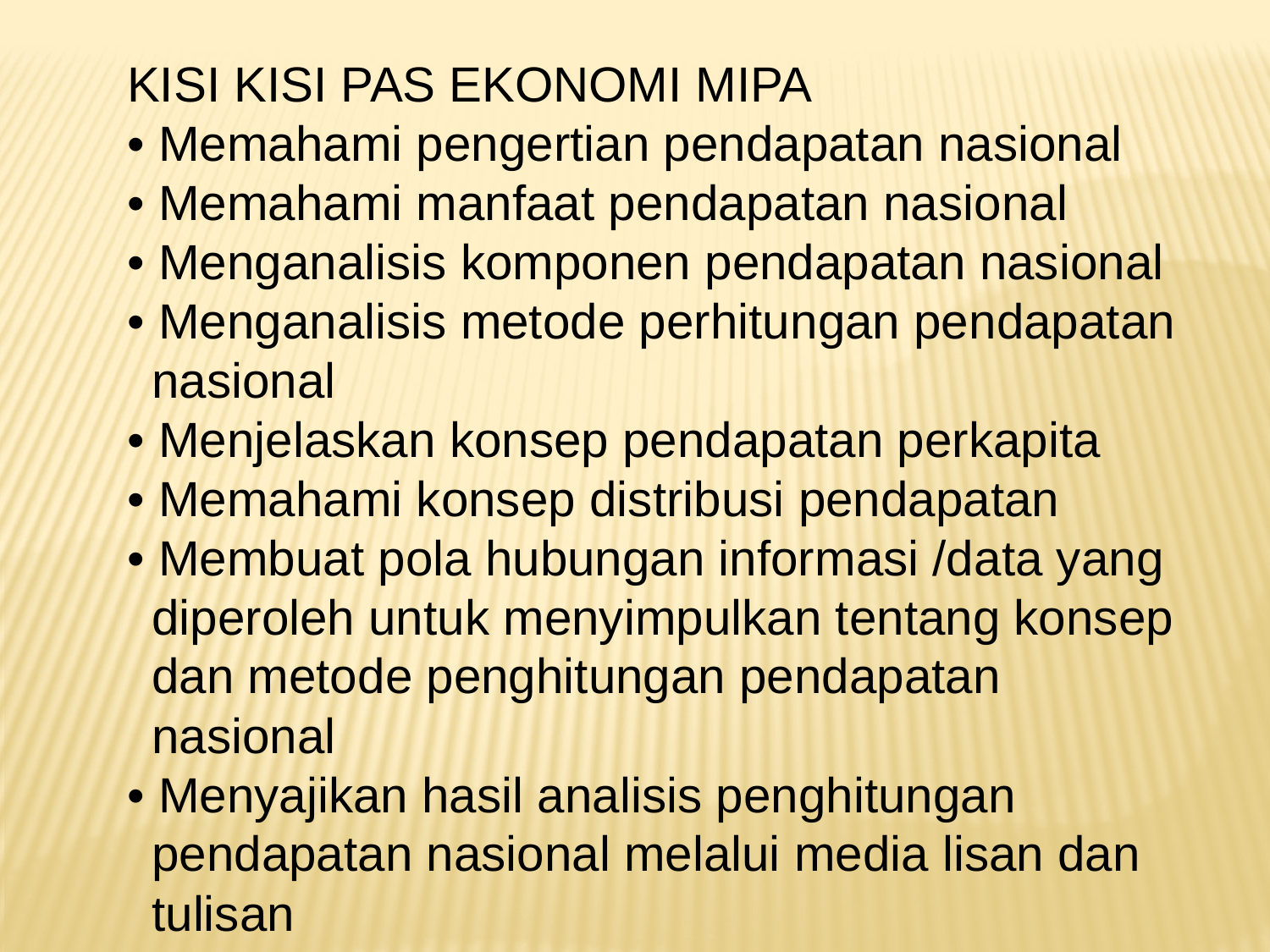

KISI KISI PAS EKONOMI MIPA
• Memahami pengertian pendapatan nasional
• Memahami manfaat pendapatan nasional
• Menganalisis komponen pendapatan nasional
• Menganalisis metode perhitungan pendapatan nasional
• Menjelaskan konsep pendapatan perkapita
• Memahami konsep distribusi pendapatan
• Membuat pola hubungan informasi /data yang diperoleh untuk menyimpulkan tentang konsep dan metode penghitungan pendapatan nasional
• Menyajikan hasil analisis penghitungan pendapatan nasional melalui media lisan dan tulisan